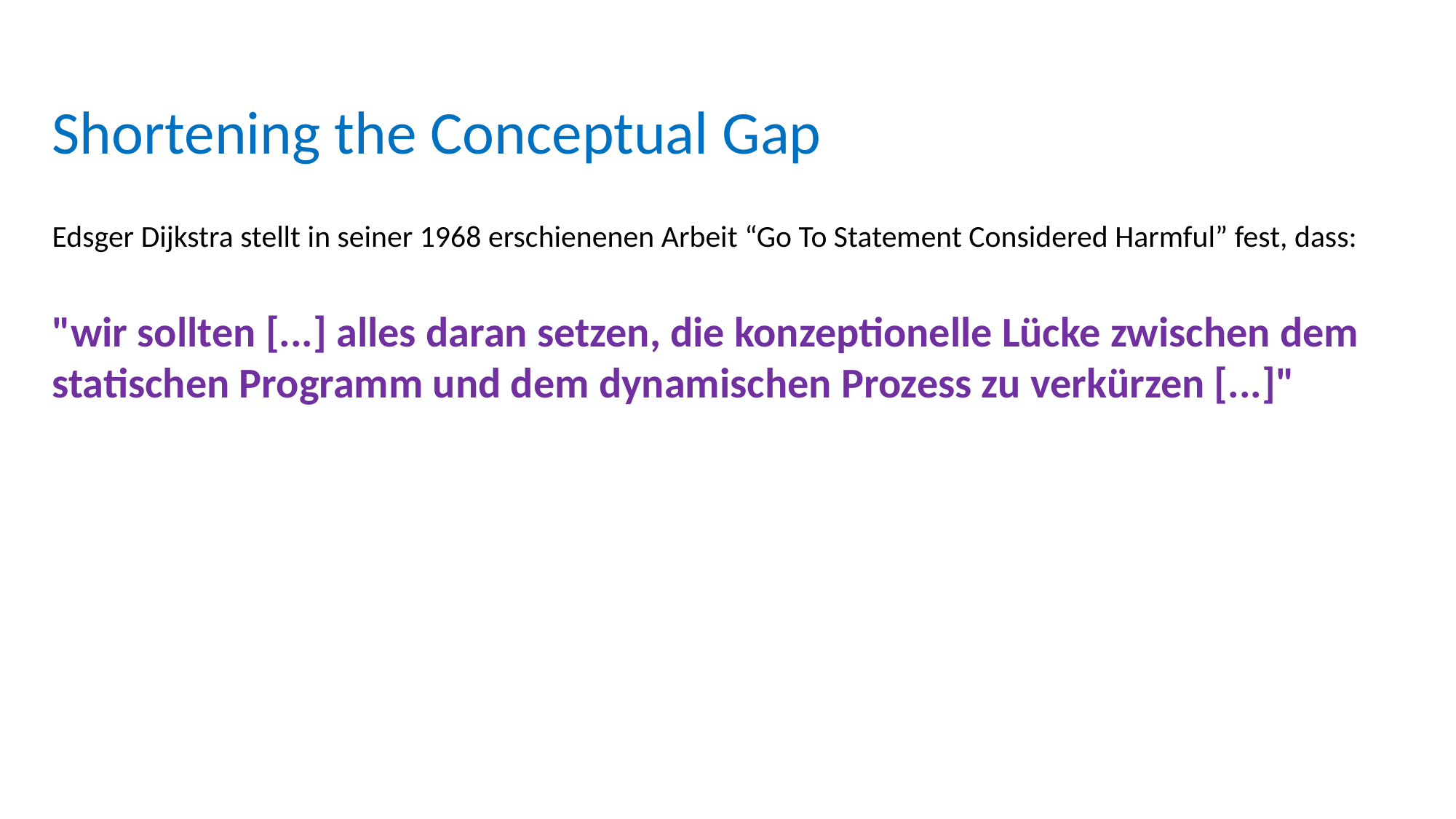

Shortening the Conceptual Gap

Edsger Dijkstra stellt in seiner 1968 erschienenen Arbeit “Go To Statement Considered Harmful” fest, dass:

"wir sollten [...] alles daran setzen, die konzeptionelle Lücke zwischen dem statischen Programm und dem dynamischen Prozess zu verkürzen [...]"